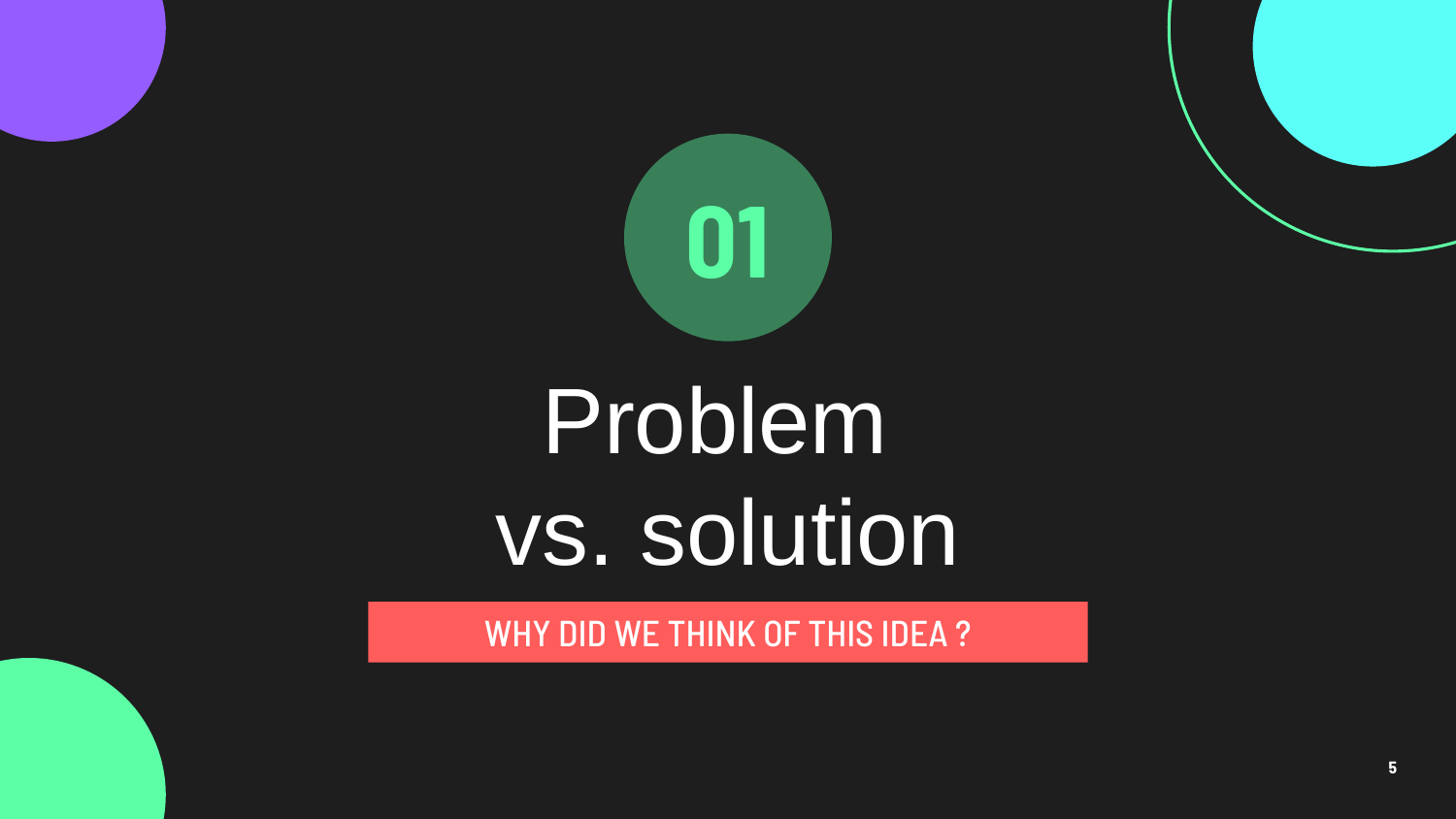

01
# Problem
vs. solution
WHY DID WE THINK OF THIS IDEA ?
5